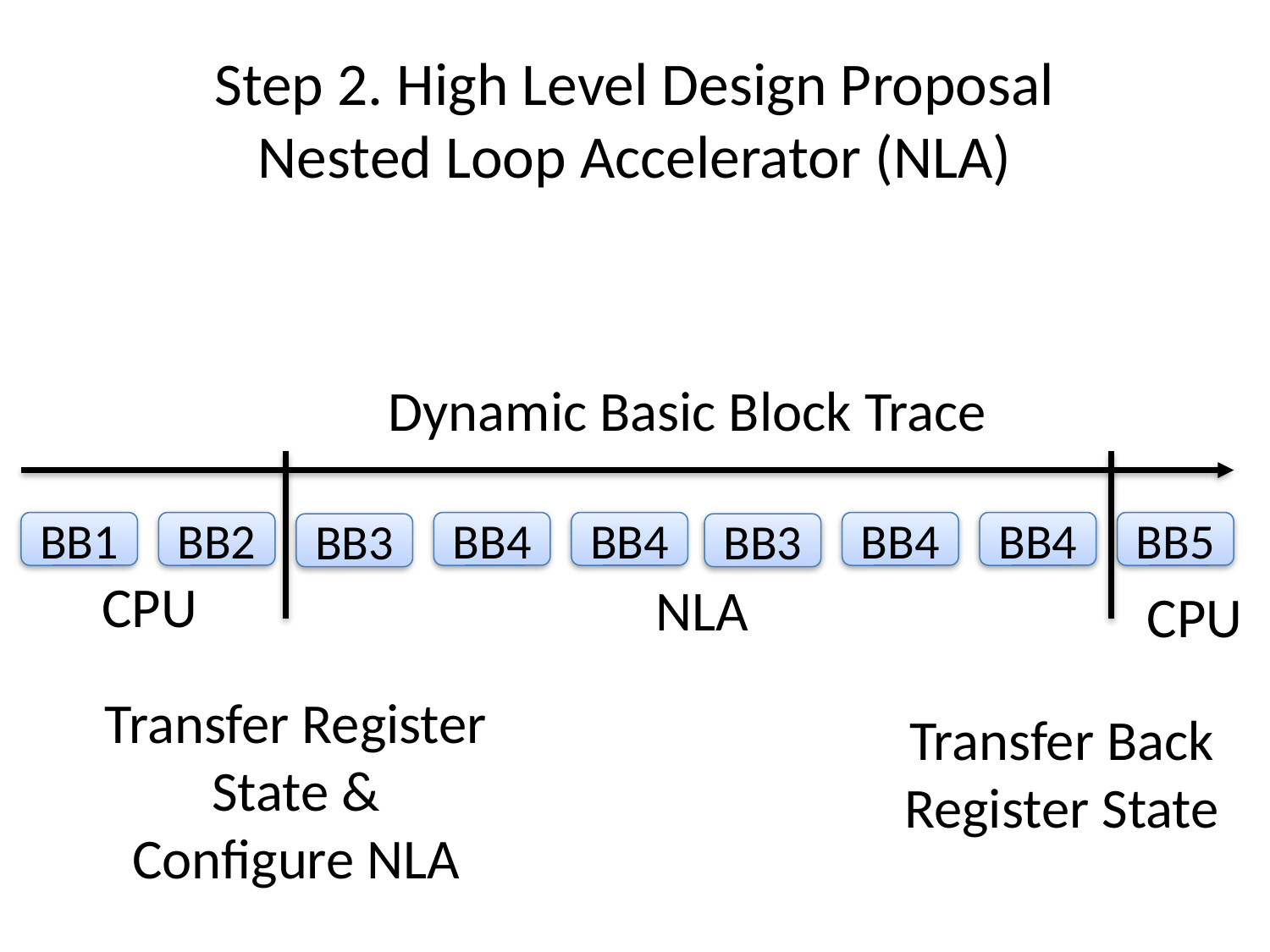

# Step 2. High Level Design Proposal Nested Loop Accelerator (NLA)
Dynamic Basic Block Trace
BB1
BB2
BB4
BB4
BB4
BB4
BB5
BB3
BB3
CPU
NLA
CPU
Transfer Register
State &
Configure NLA
Transfer Back
Register State